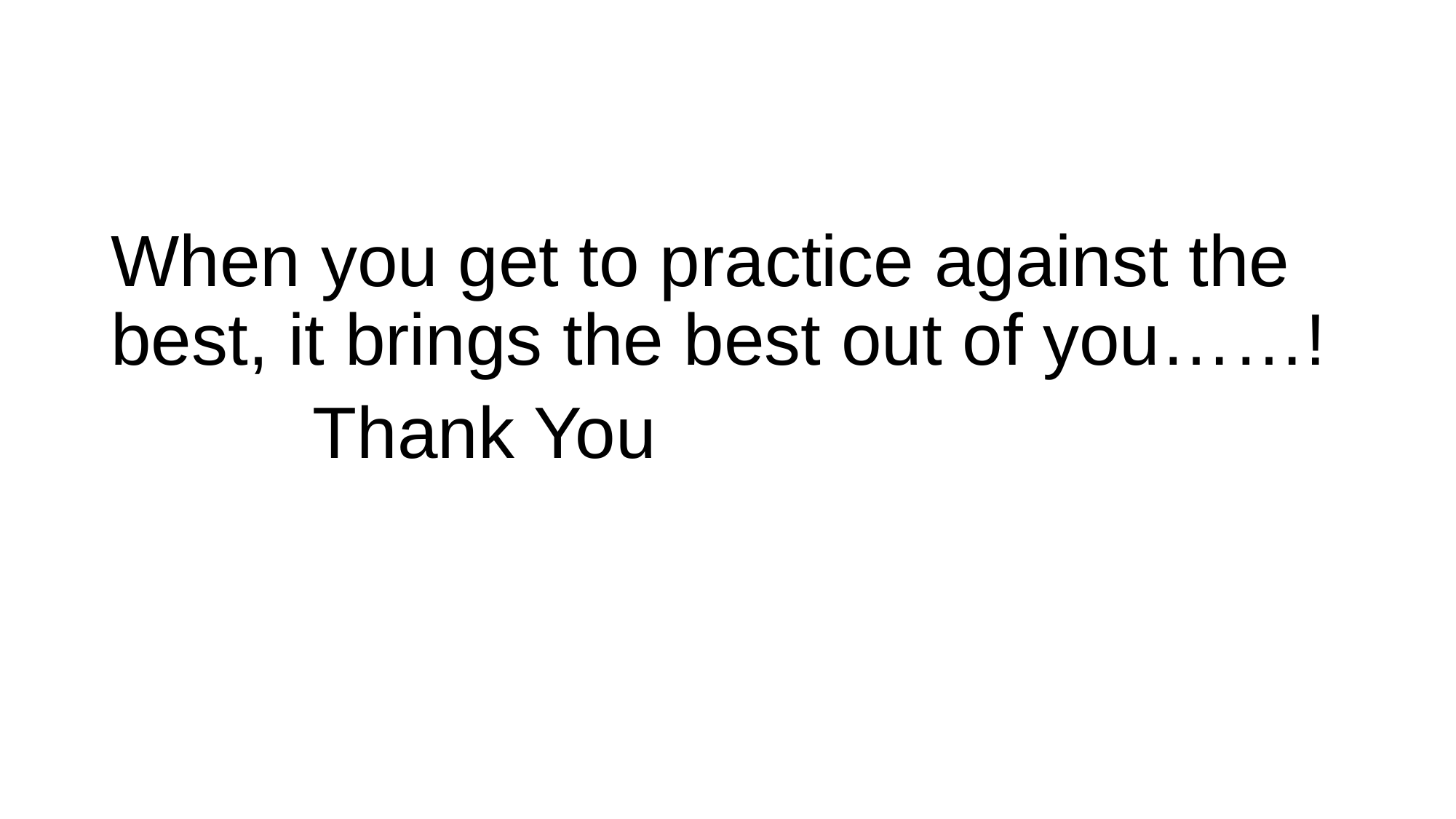

#
When you get to practice against the best, it brings the best out of you……!
          Thank You